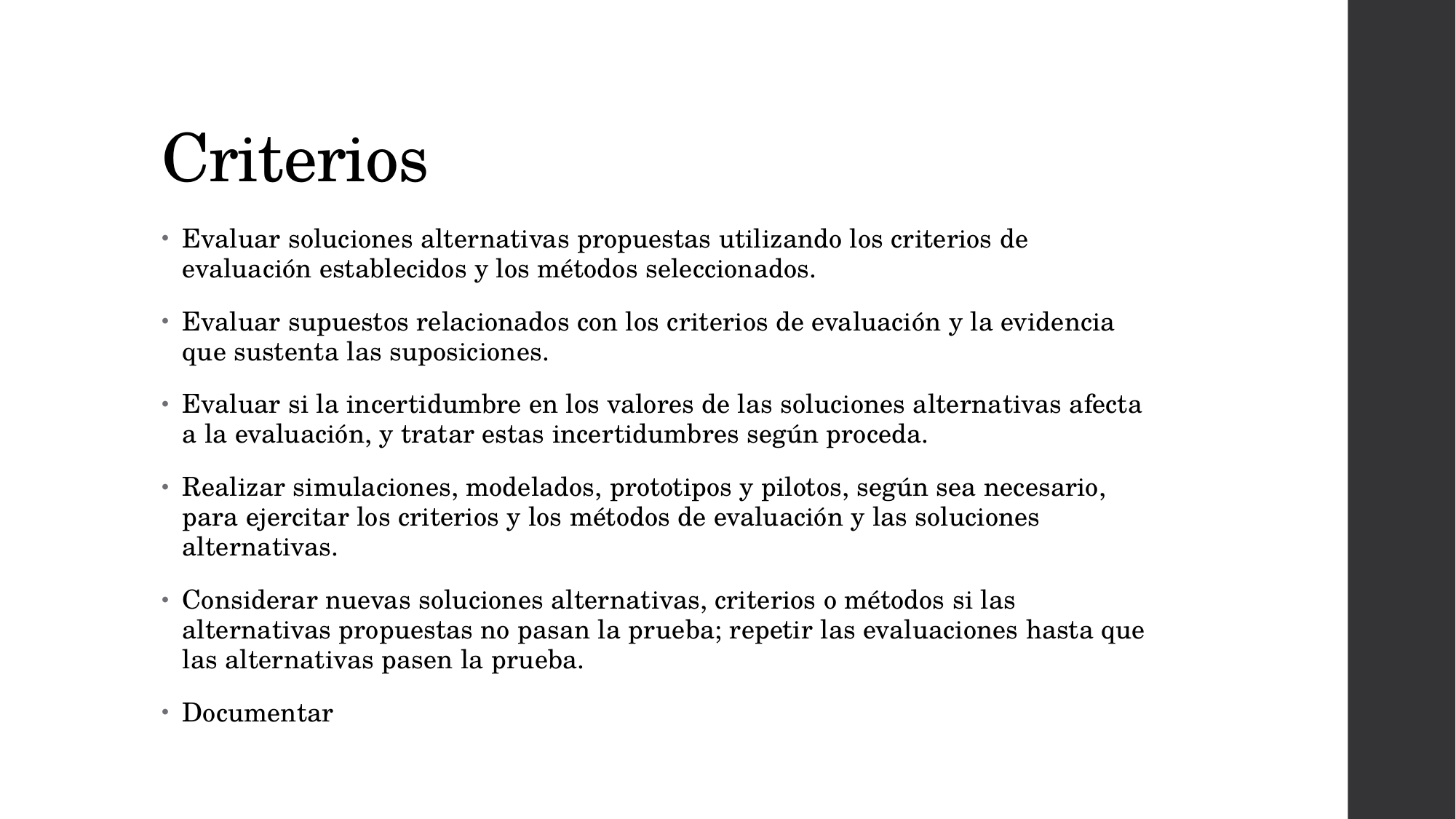

# Criterios
Evaluar soluciones alternativas propuestas utilizando los criterios de evaluación establecidos y los métodos seleccionados.
Evaluar supuestos relacionados con los criterios de evaluación y la evidencia que sustenta las suposiciones.
Evaluar si la incertidumbre en los valores de las soluciones alternativas afecta a la evaluación, y tratar estas incertidumbres según proceda.
Realizar simulaciones, modelados, prototipos y pilotos, según sea necesario, para ejercitar los criterios y los métodos de evaluación y las soluciones alternativas.
Considerar nuevas soluciones alternativas, criterios o métodos si las alternativas propuestas no pasan la prueba; repetir las evaluaciones hasta que las alternativas pasen la prueba.
Documentar